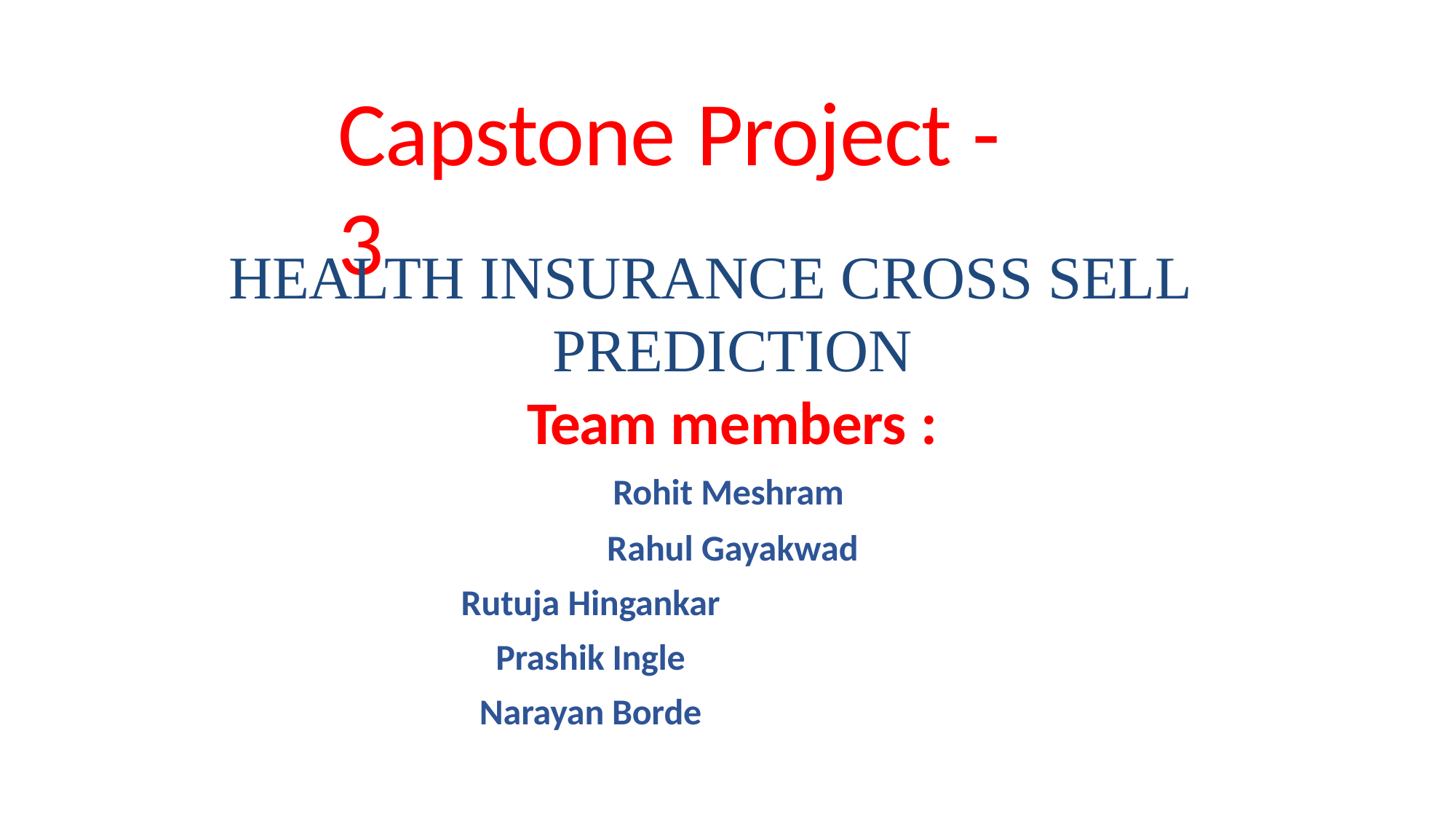

# Capstone Project - 3
 HEALTH INSURANCE CROSS SELL     PREDICTION
Team members :
Rohit Meshram
Rahul Gayakwad
Rutuja Hingankar
Prashik Ingle
Narayan Borde